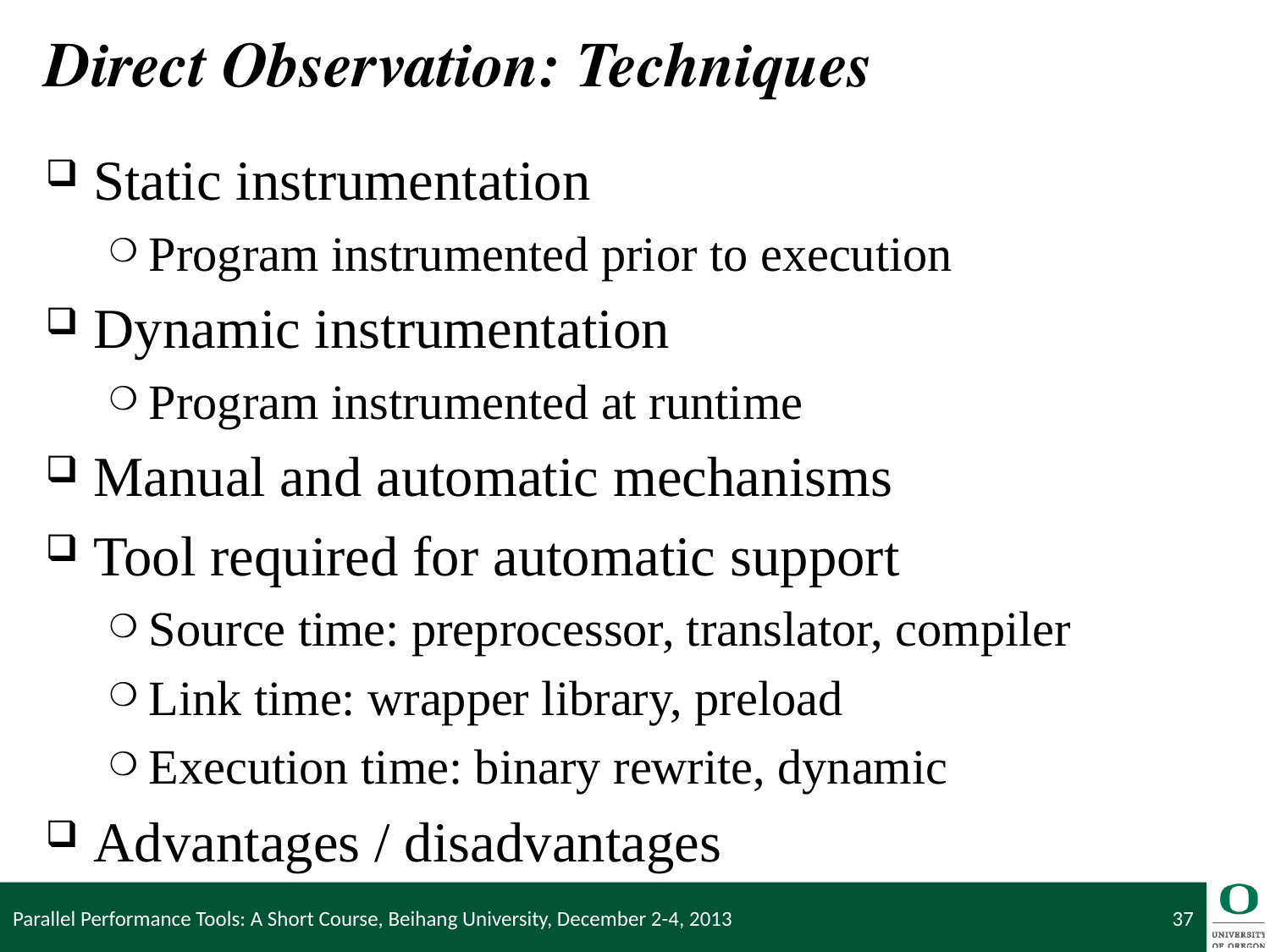

# Direct Observation: Techniques
Static instrumentation
Program instrumented prior to execution
Dynamic instrumentation
Program instrumented at runtime
Manual and automatic mechanisms
Tool required for automatic support
Source time: preprocessor, translator, compiler
Link time: wrapper library, preload
Execution time: binary rewrite, dynamic
Advantages / disadvantages
Parallel Performance Tools: A Short Course, Beihang University, December 2-4, 2013
37